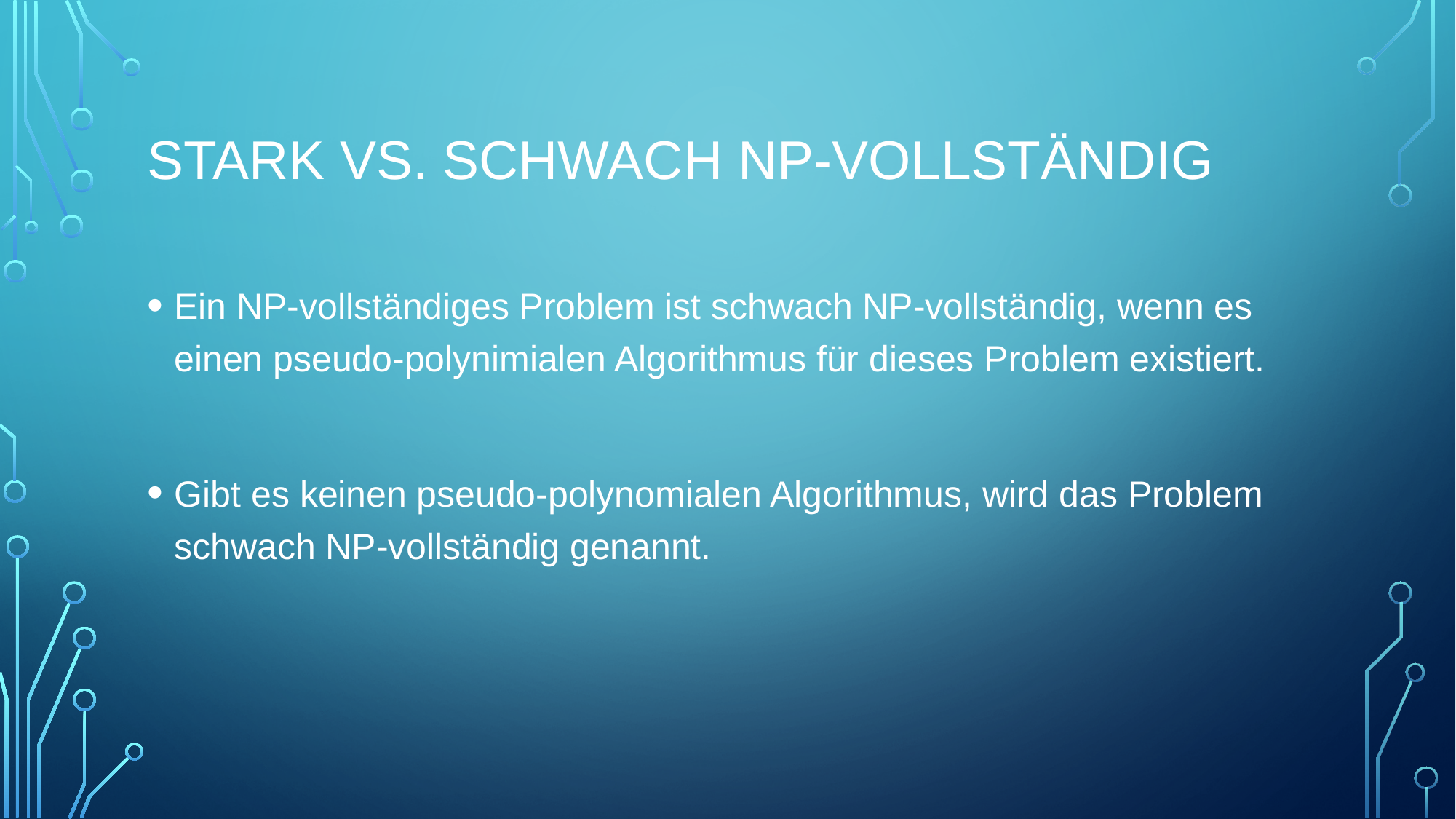

# Stark vs. Schwach NP-Vollständig
Ein NP-vollständiges Problem ist schwach NP-vollständig, wenn es einen pseudo-polynimialen Algorithmus für dieses Problem existiert.

Gibt es keinen pseudo-polynomialen Algorithmus, wird das Problem schwach NP-vollständig genannt.